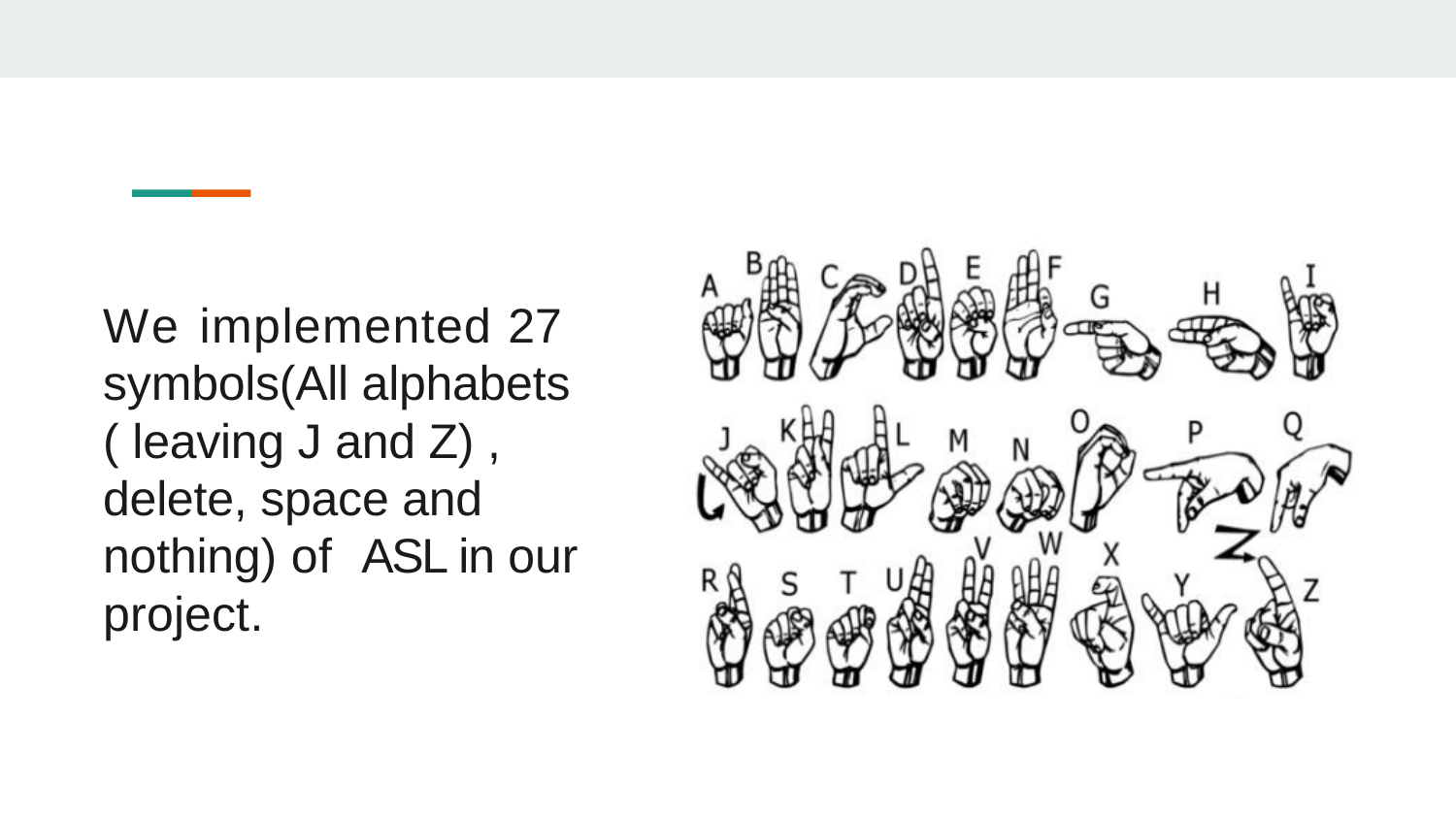

We implemented 27  symbols(All alphabets ( leaving J and Z) , delete, space and nothing) of  ASL in our project.